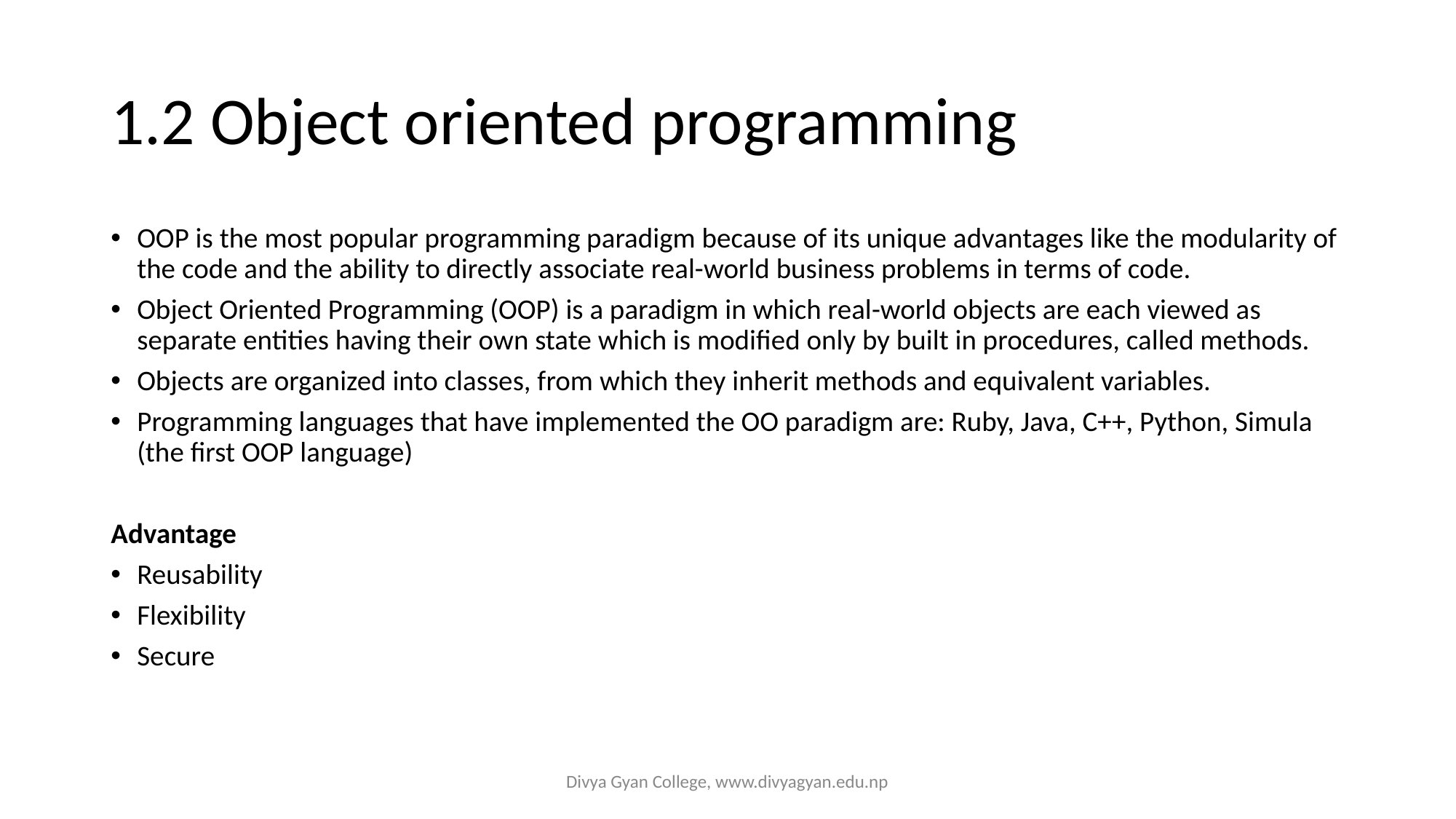

# 1.2 Object oriented programming
OOP is the most popular programming paradigm because of its unique advantages like the modularity of the code and the ability to directly associate real-world business problems in terms of code.
Object Oriented Programming (OOP) is a paradigm in which real-world objects are each viewed as separate entities having their own state which is modified only by built in procedures, called methods.
Objects are organized into classes, from which they inherit methods and equivalent variables.
Programming languages that have implemented the OO paradigm are: Ruby, Java, C++, Python, Simula (the first OOP language)

Advantage
Reusability
Flexibility
Secure

Divya Gyan College, www.divyagyan.edu.np